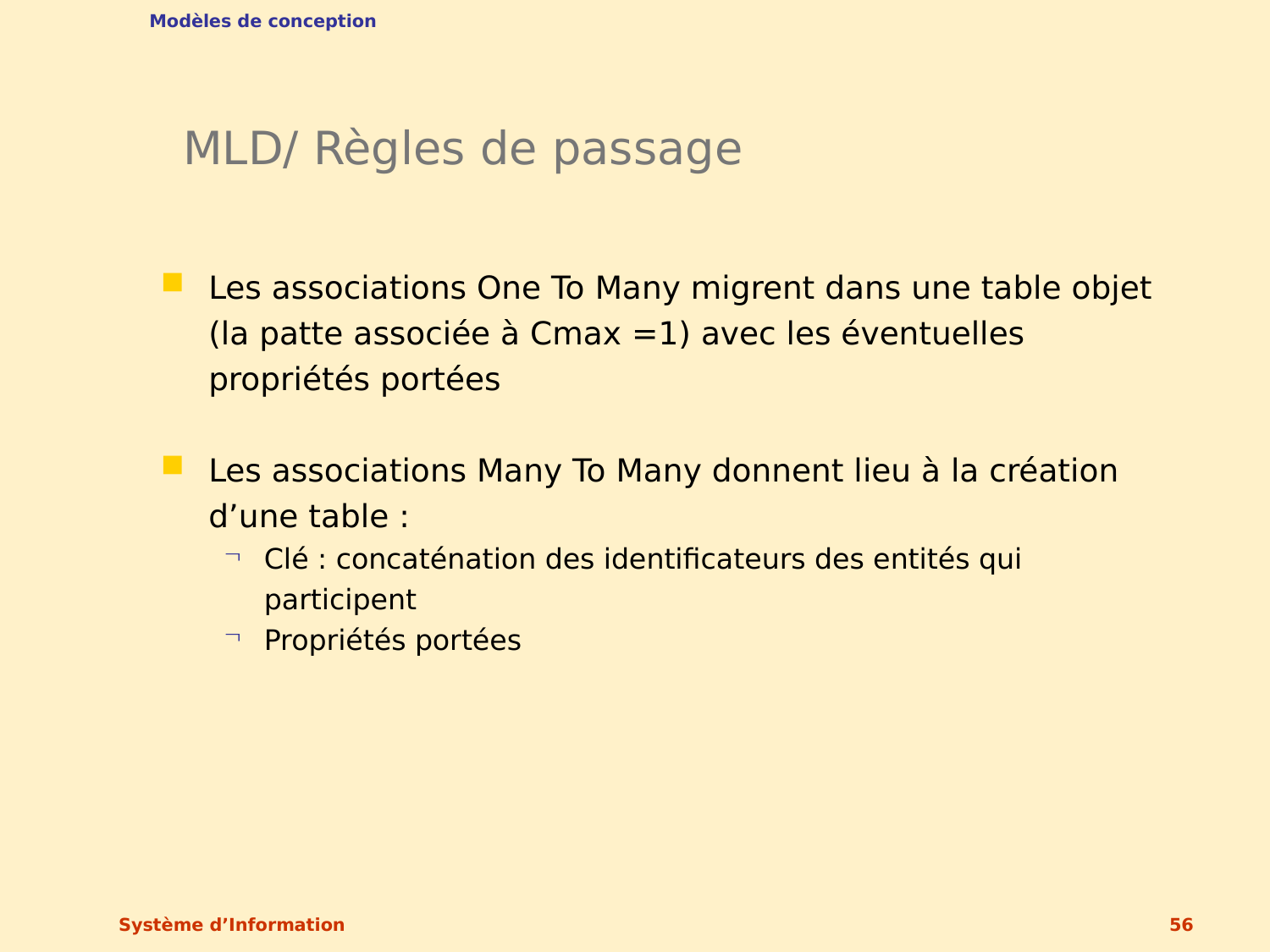

Modèles de conception
# MLD/ Règles de passage
Les associations One To Many migrent dans une table objet (la patte associée à Cmax =1) avec les éventuelles propriétés portées

Les associations Many To Many donnent lieu à la création d’une table :
Clé : concaténation des identificateurs des entités qui participent
Propriétés portées

Système d’Information
56